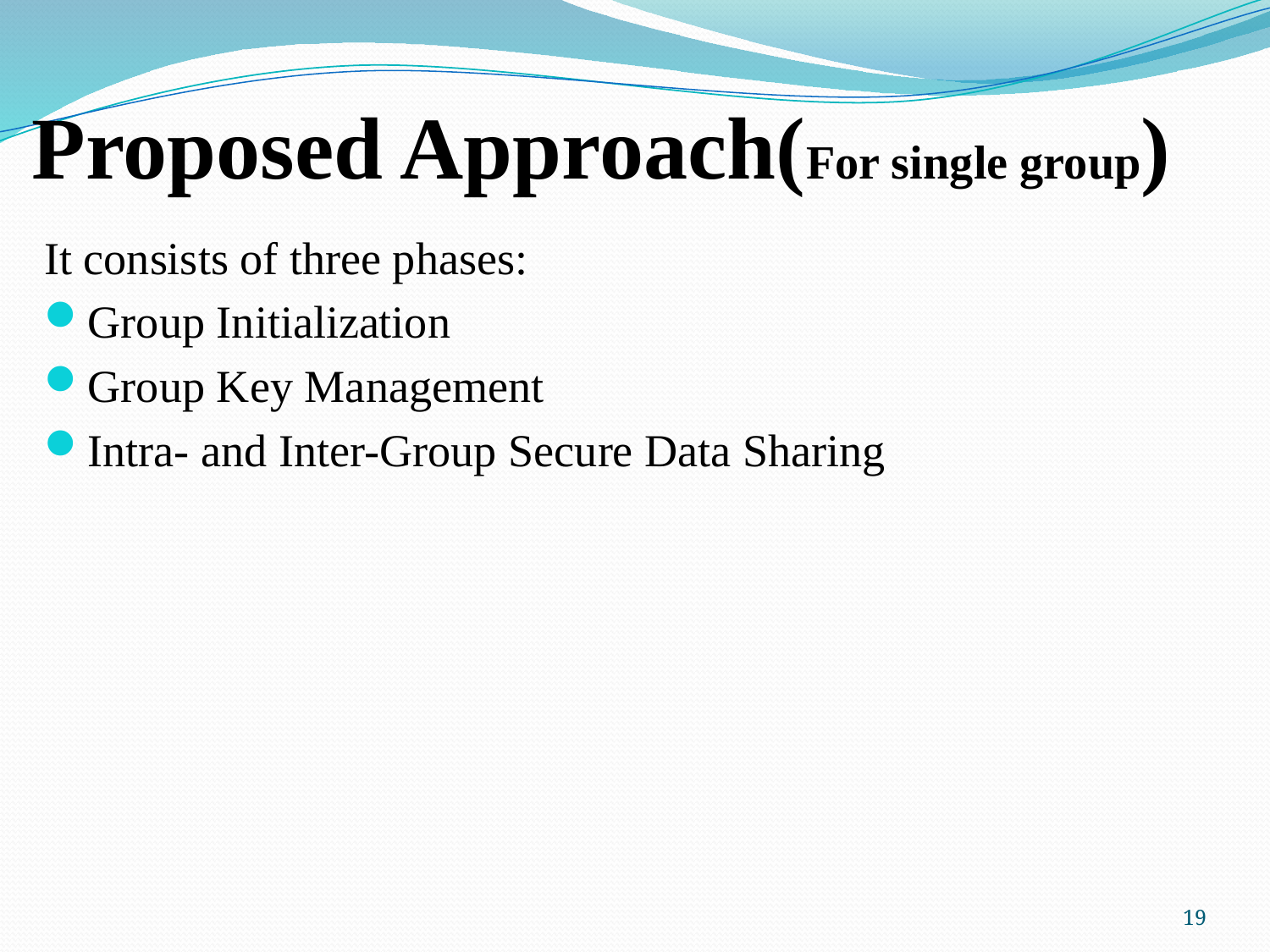

# Proposed Approach(For single group)
It consists of three phases:
Group Initialization
Group Key Management
Intra- and Inter-Group Secure Data Sharing
19